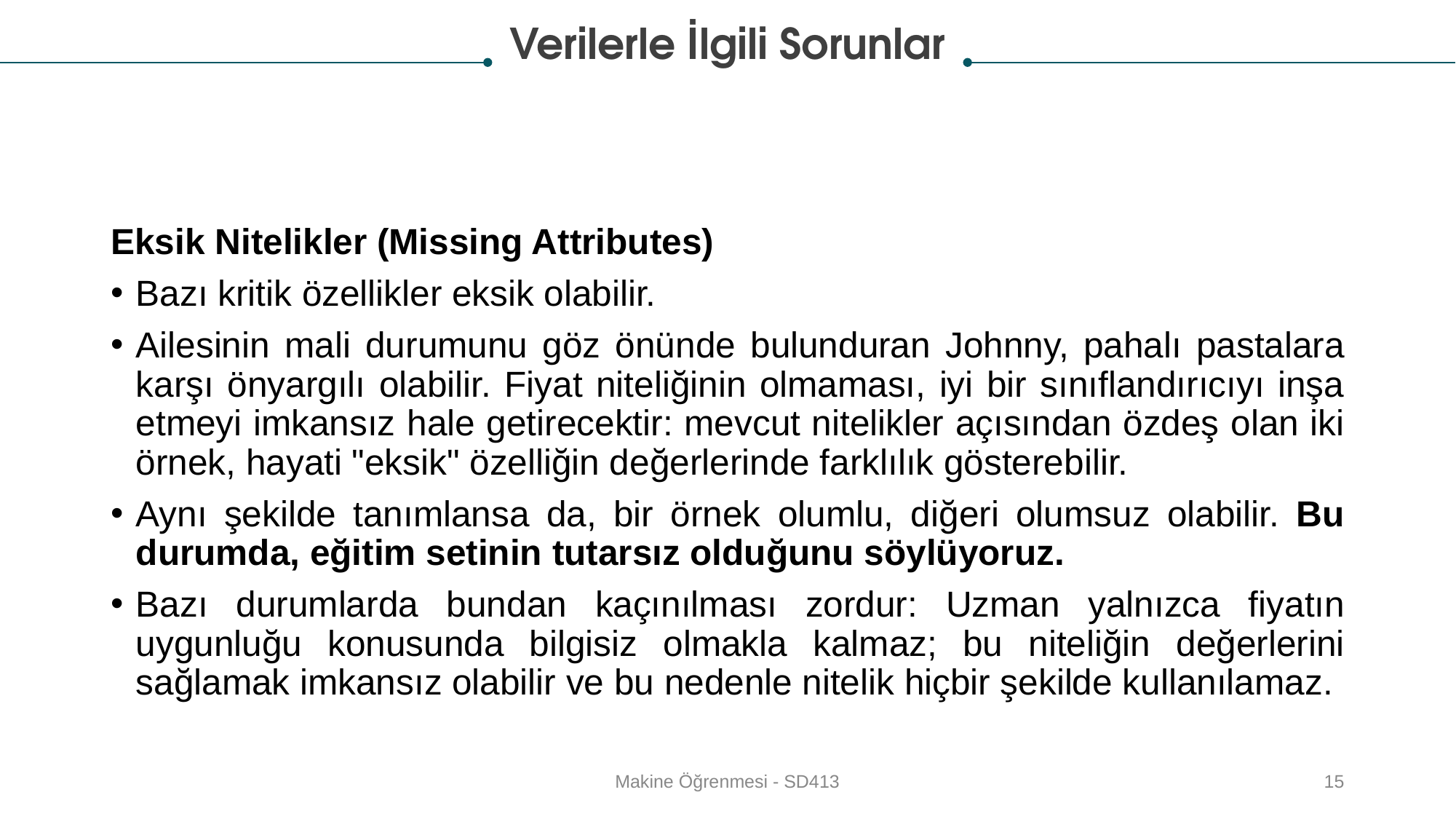

Verilerle İlgili Sorunlar
Eksik Nitelikler (Missing Attributes)
Bazı kritik özellikler eksik olabilir.
Ailesinin mali durumunu göz önünde bulunduran Johnny, pahalı pastalara karşı önyargılı olabilir. Fiyat niteliğinin olmaması, iyi bir sınıflandırıcıyı inşa etmeyi imkansız hale getirecektir: mevcut nitelikler açısından özdeş olan iki örnek, hayati "eksik" özelliğin değerlerinde farklılık gösterebilir.
Aynı şekilde tanımlansa da, bir örnek olumlu, diğeri olumsuz olabilir. Bu durumda, eğitim setinin tutarsız olduğunu söylüyoruz.
Bazı durumlarda bundan kaçınılması zordur: Uzman yalnızca fiyatın uygunluğu konusunda bilgisiz olmakla kalmaz; bu niteliğin değerlerini sağlamak imkansız olabilir ve bu nedenle nitelik hiçbir şekilde kullanılamaz.
Makine Öğrenmesi - SD413
15